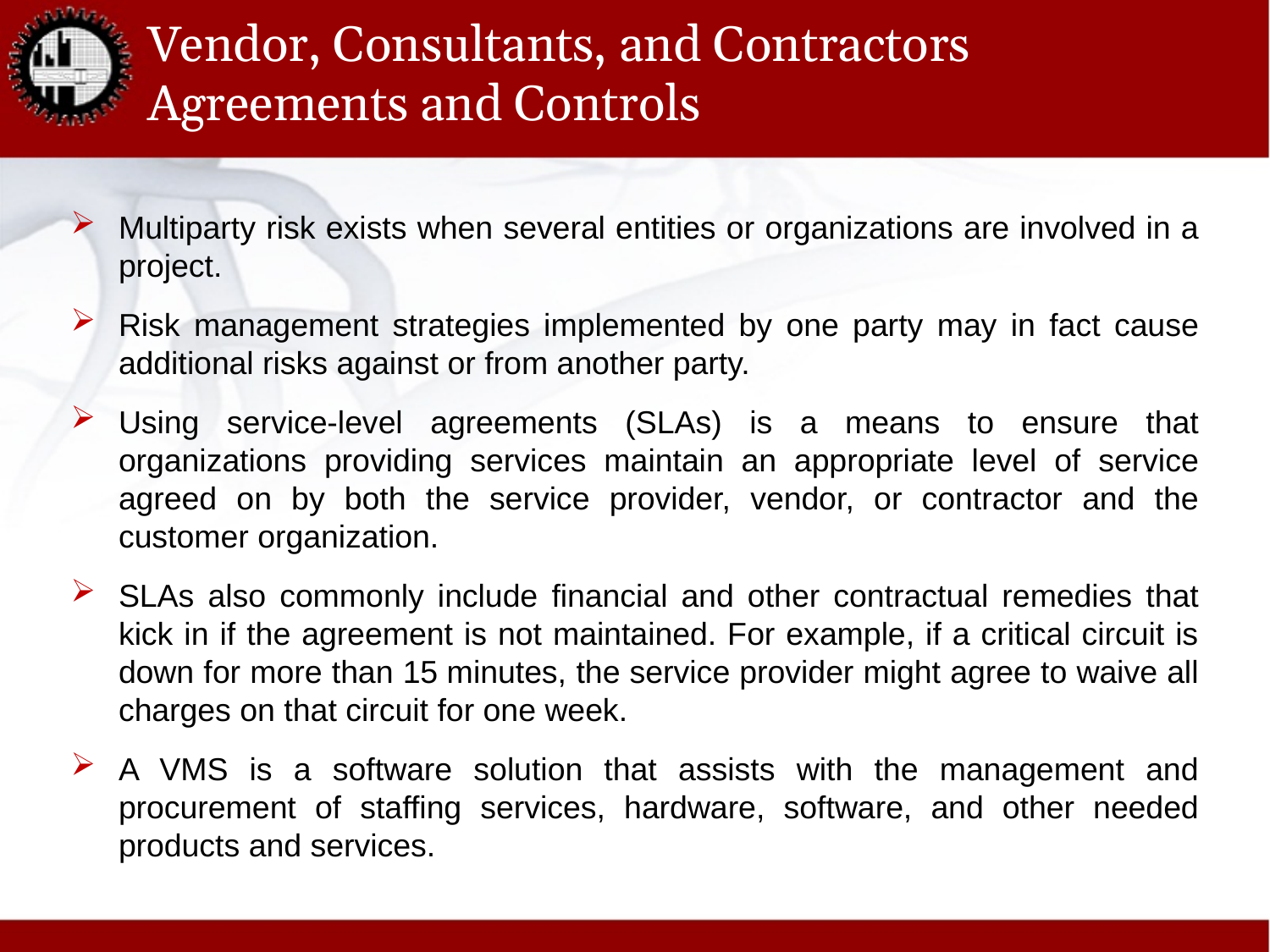

# Vendor, Consultants, and Contractors Agreements and Controls
Multiparty risk exists when several entities or organizations are involved in a project.
Risk management strategies implemented by one party may in fact cause additional risks against or from another party.
Using service-level agreements (SLAs) is a means to ensure that organizations providing services maintain an appropriate level of service agreed on by both the service provider, vendor, or contractor and the customer organization.
SLAs also commonly include financial and other contractual remedies that kick in if the agreement is not maintained. For example, if a critical circuit is down for more than 15 minutes, the service provider might agree to waive all charges on that circuit for one week.
A VMS is a software solution that assists with the management and procurement of staffing services, hardware, software, and other needed products and services.